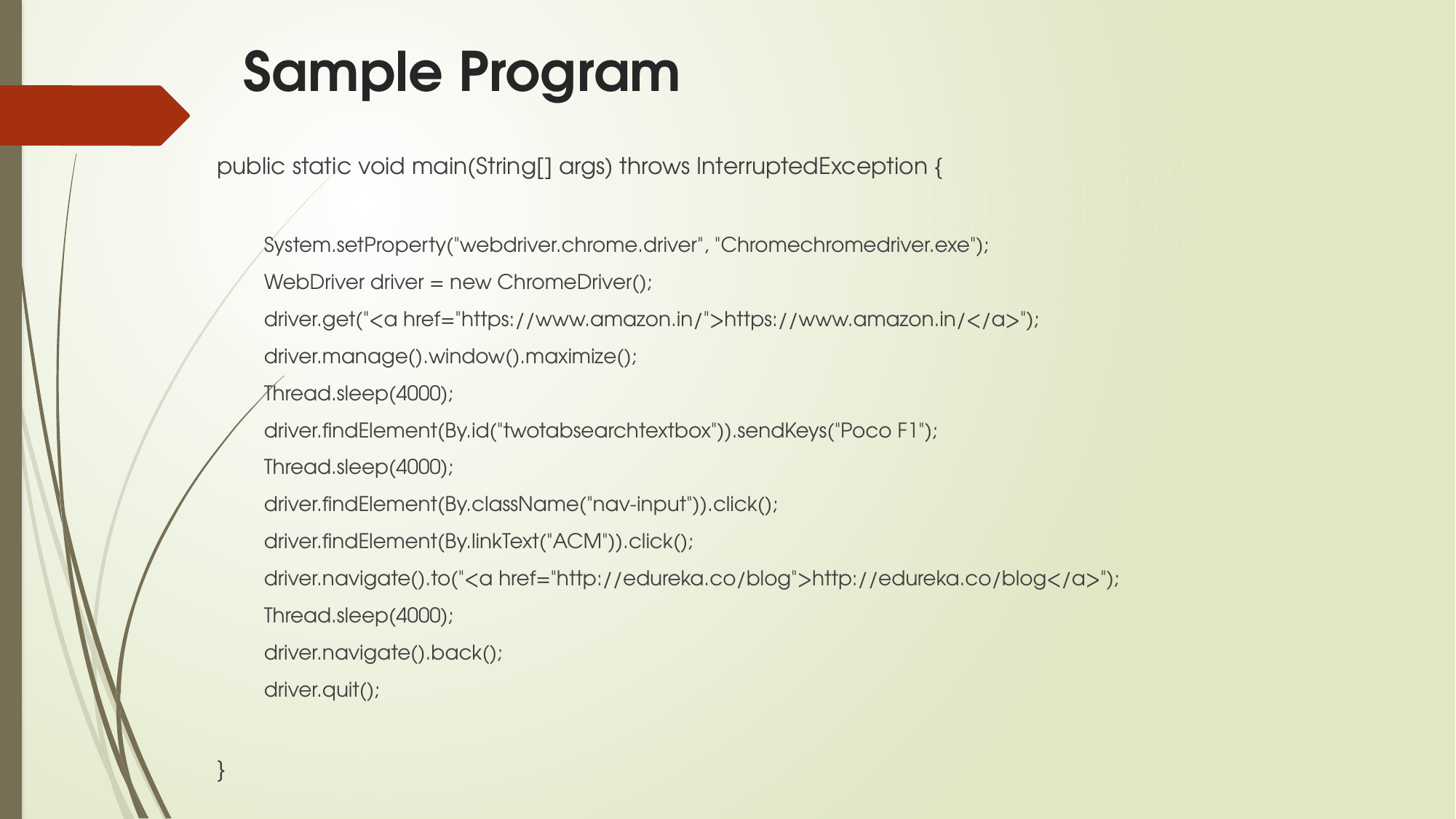

# Sample Program
public static void main(String[] args) throws InterruptedException {

System.setProperty("webdriver.chrome.driver", "Chromechromedriver.exe");
WebDriver driver = new ChromeDriver();
driver.get("<a href="https://www.amazon.in/">https://www.amazon.in/</a>");
driver.manage().window().maximize();
Thread.sleep(4000);
driver.findElement(By.id("twotabsearchtextbox")).sendKeys("Poco F1");
Thread.sleep(4000);
driver.findElement(By.className("nav-input")).click();
driver.findElement(By.linkText("ACM")).click();
driver.navigate().to("<a href="http://edureka.co/blog">http://edureka.co/blog</a>");
Thread.sleep(4000);
driver.navigate().back();
driver.quit();

}